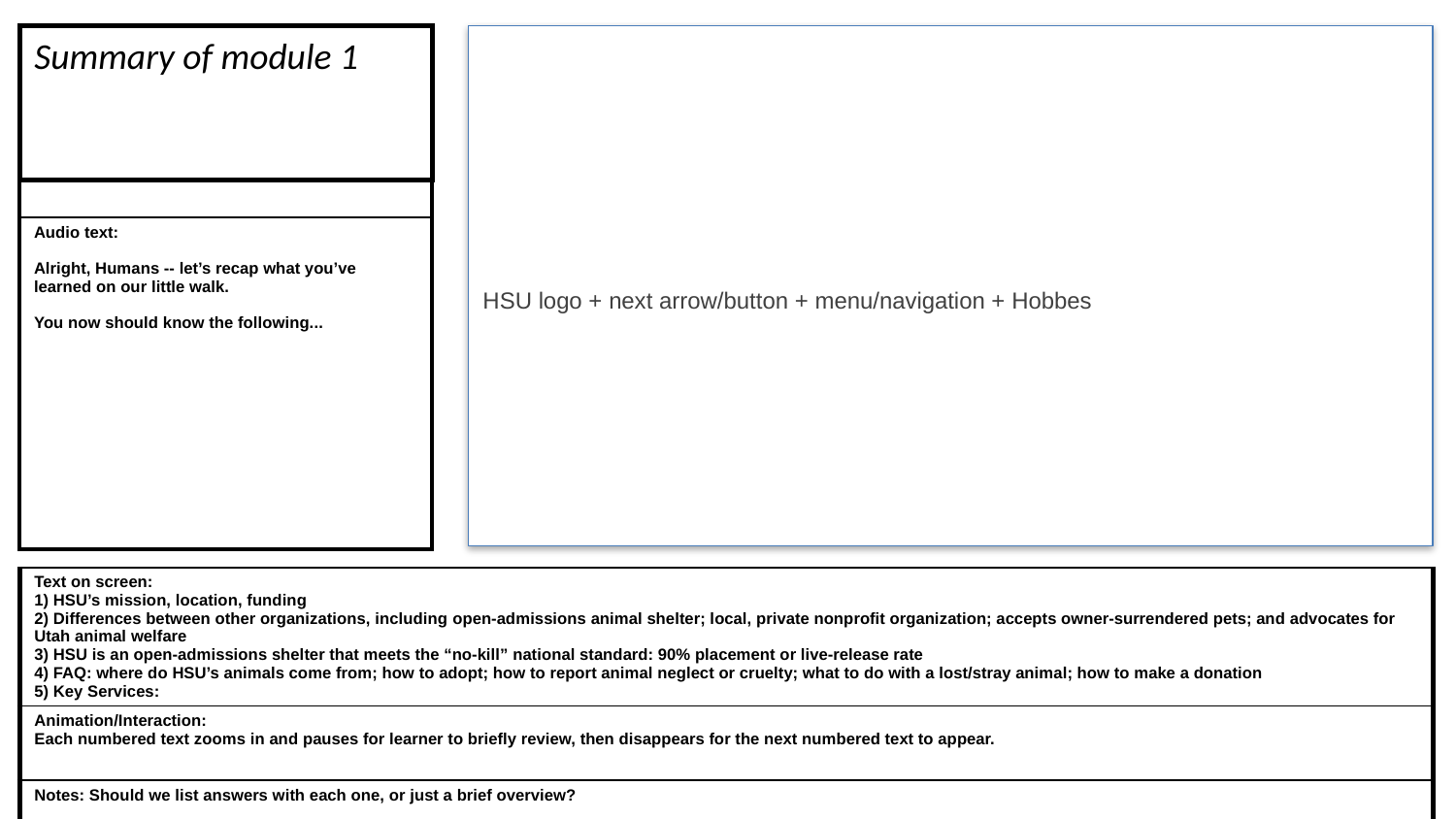

Summary of module 1

HSU logo + next arrow/button + menu/navigation + Hobbes
|  |
| --- |
| Audio text: Alright, Humans -- let’s recap what you’ve learned on our little walk. You now should know the following... |
| Text on screen: 1) HSU’s mission, location, funding 2) Differences between other organizations, including open-admissions animal shelter; local, private nonprofit organization; accepts owner-surrendered pets; and advocates for Utah animal welfare 3) HSU is an open-admissions shelter that meets the “no-kill” national standard: 90% placement or live-release rate 4) FAQ: where do HSU’s animals come from; how to adopt; how to report animal neglect or cruelty; what to do with a lost/stray animal; how to make a donation 5) Key Services: |  |
| --- | --- |
| Animation/Interaction: Each numbered text zooms in and pauses for learner to briefly review, then disappears for the next numbered text to appear. |  |
| Notes: Should we list answers with each one, or just a brief overview? |  |